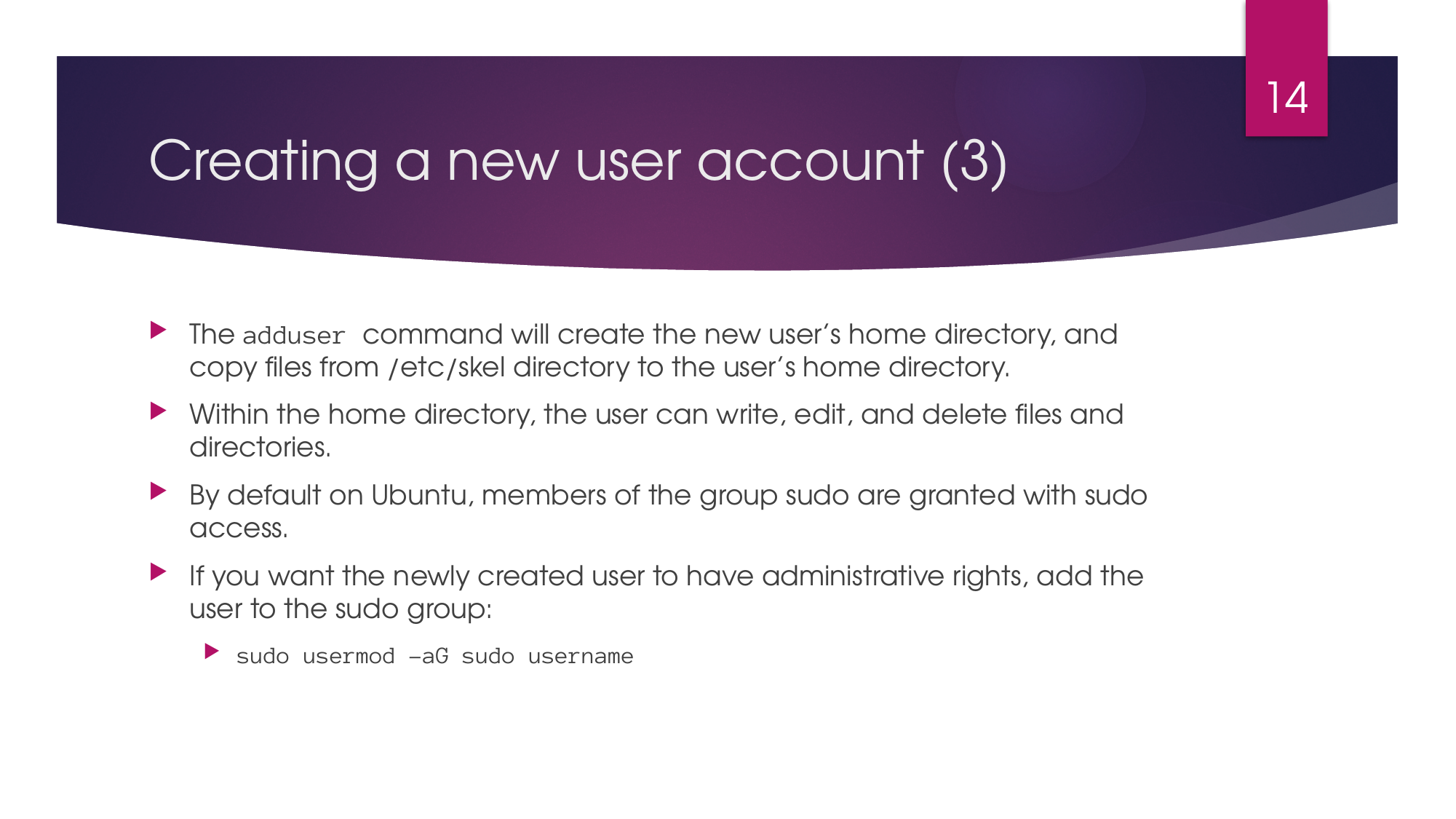

14
# Creating a new user account (3)
The adduser command will create the new user’s home directory, and copy files from /etc/skel directory to the user’s home directory.
Within the home directory, the user can write, edit, and delete files and directories.
By default on Ubuntu, members of the group sudo are granted with sudo access.
If you want the newly created user to have administrative rights, add the user to the sudo group:
sudo usermod -aG sudo username